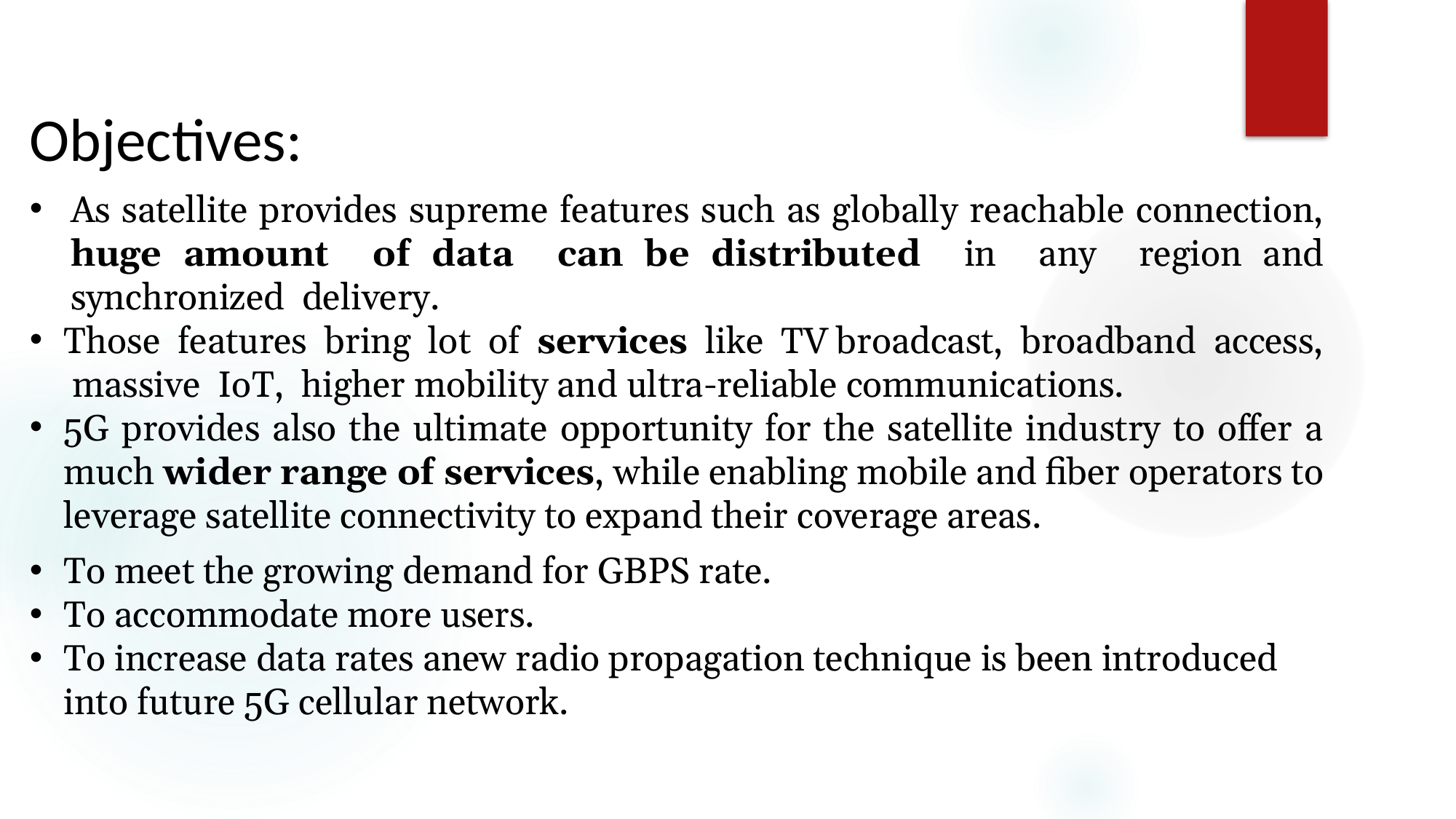

Objectives:
As satellite provides supreme features such as globally reachable connection, huge amount  of data  can be distributed  in  any  region and synchronized  delivery.
Those  features  bring  lot  of  services  like  TV broadcast,  broadband  access,  massive  IoT,  higher mobility and ultra-reliable communications.
5G provides also the ultimate opportunity for the satellite industry to offer a much wider range of services, while enabling mobile and fiber operators to leverage satellite connectivity to expand their coverage areas.
To meet the growing demand for GBPS rate.
To accommodate more users.
To increase data rates anew radio propagation technique is been introduced into future 5G cellular network.